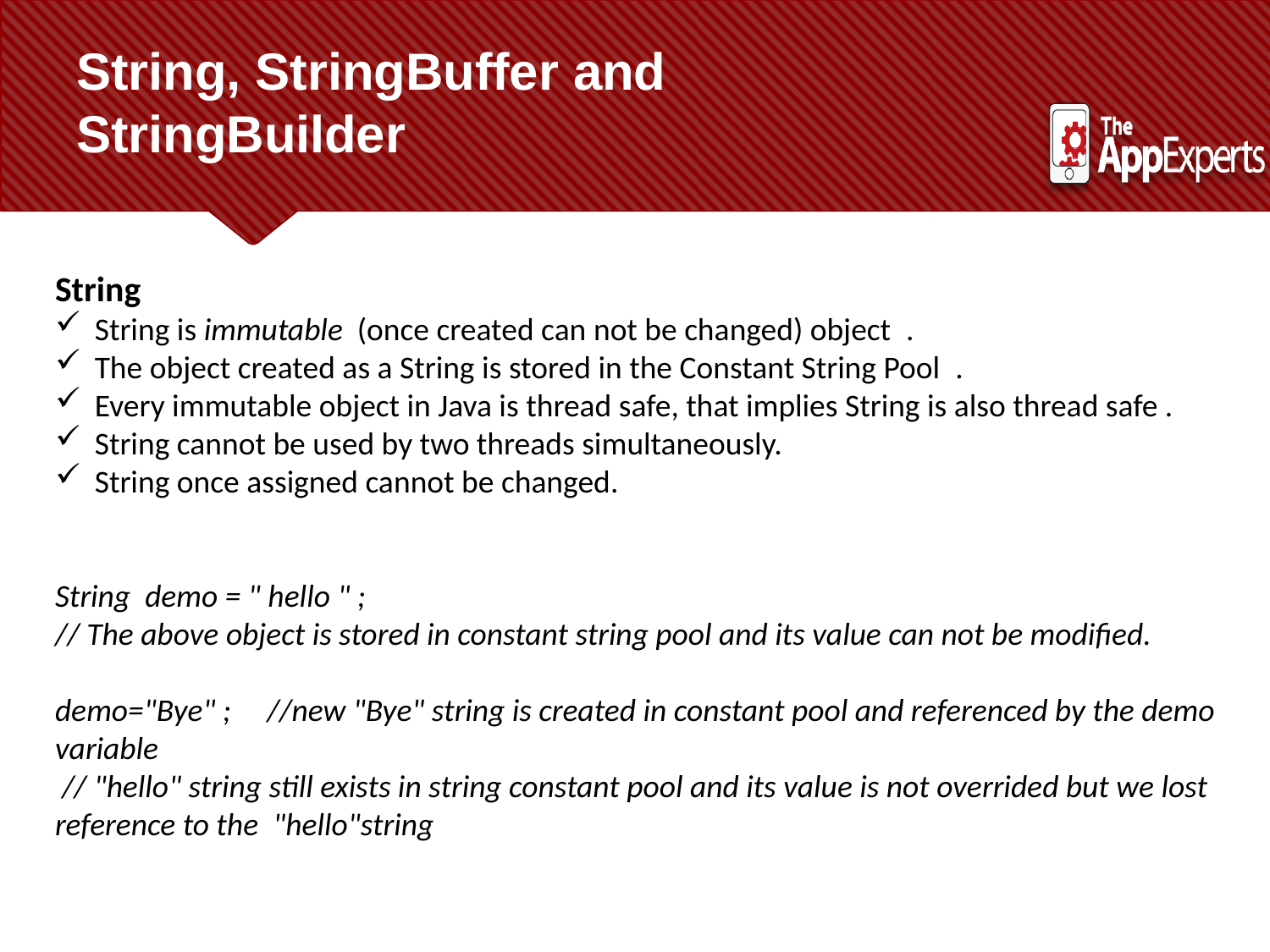

# String, StringBuffer and StringBuilder
String
String is immutable  (once created can not be changed) object  .
The object created as a String is stored in the Constant String Pool  .
Every immutable object in Java is thread safe, that implies String is also thread safe .
String cannot be used by two threads simultaneously.
String once assigned cannot be changed.

String  demo = " hello " ;
// The above object is stored in constant string pool and its value can not be modified.

demo="Bye" ;     //new "Bye" string is created in constant pool and referenced by the demo variable
 // "hello" string still exists in string constant pool and its value is not overrided but we lost reference to the  "hello"string